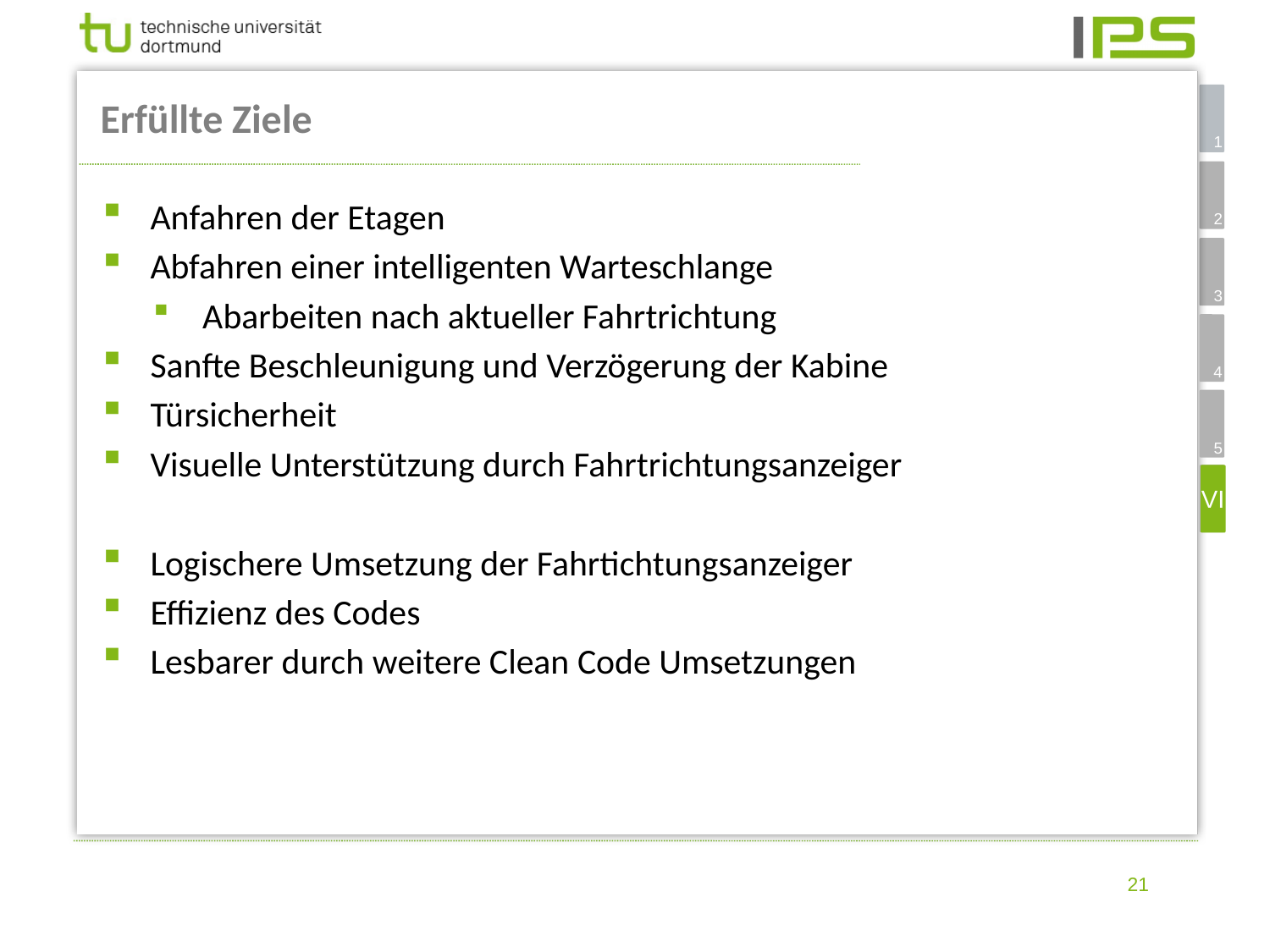

# Erfüllte Ziele
Anfahren der Etagen
Abfahren einer intelligenten Warteschlange
Abarbeiten nach aktueller Fahrtrichtung
Sanfte Beschleunigung und Verzögerung der Kabine
Türsicherheit
Visuelle Unterstützung durch Fahrtrichtungsanzeiger

Logischere Umsetzung der Fahrtichtungsanzeiger
Effizienz des Codes
Lesbarer durch weitere Clean Code Umsetzungen

VI
21